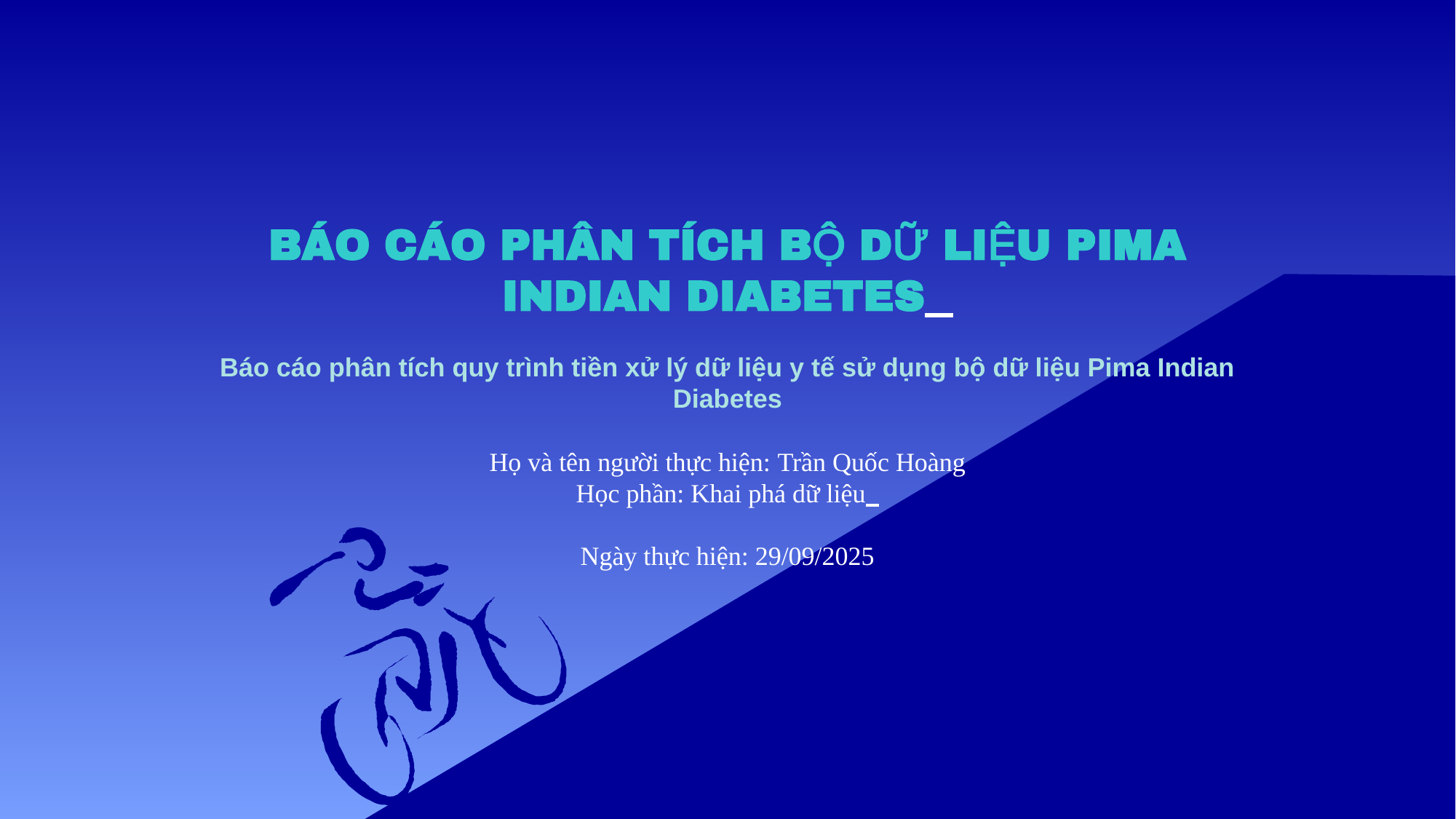

# BÁO CÁO PHÂN TÍCH BỘ DỮ LIỆU PIMA INDIAN DIABETES Báo cáo phân tích quy trình tiền xử lý dữ liệu y tế sử dụng bộ dữ liệu Pima Indian Diabetes Họ và tên người thực hiện: Trần Quốc Hoàng Học phần: Khai phá dữ liệu Ngày thực hiện: 29/09/2025